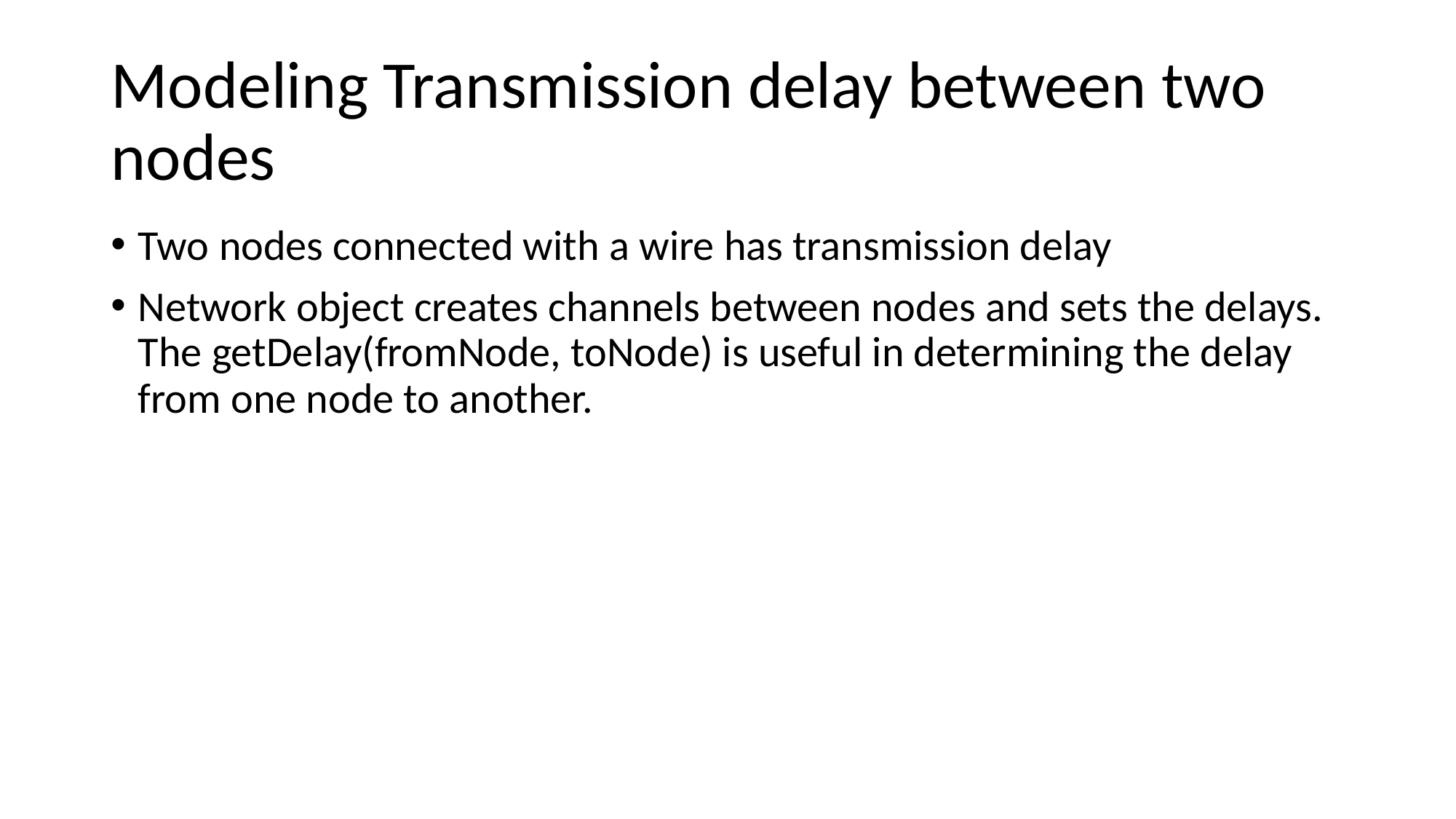

# Modeling Transmission delay between two nodes
Two nodes connected with a wire has transmission delay
Network object creates channels between nodes and sets the delays. The getDelay(fromNode, toNode) is useful in determining the delay from one node to another.